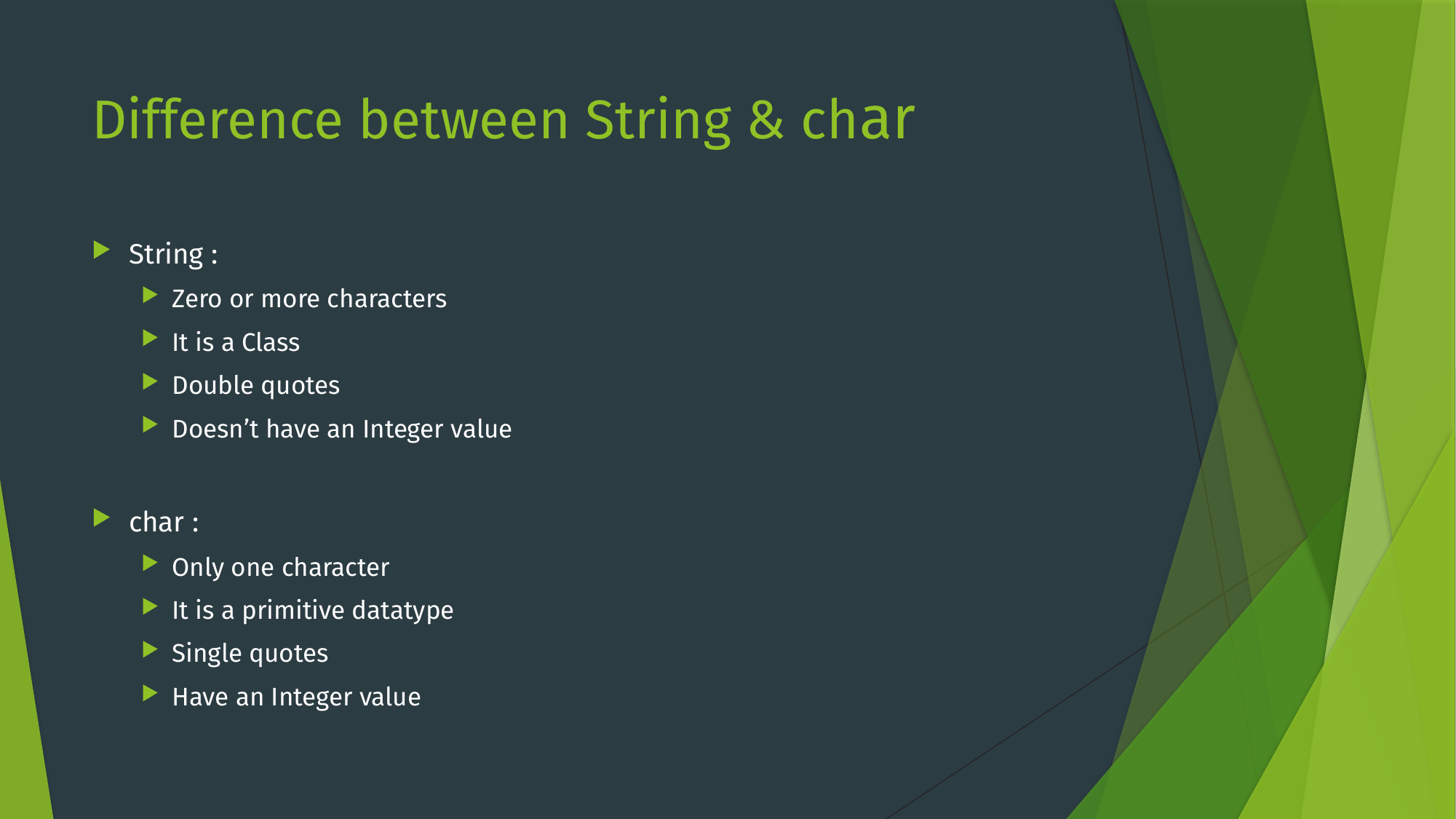

# Difference between String & char
String :
Zero or more characters
It is a Class
Double quotes
Doesn’t have an Integer value

char :
Only one character
It is a primitive datatype
Single quotes
Have an Integer value